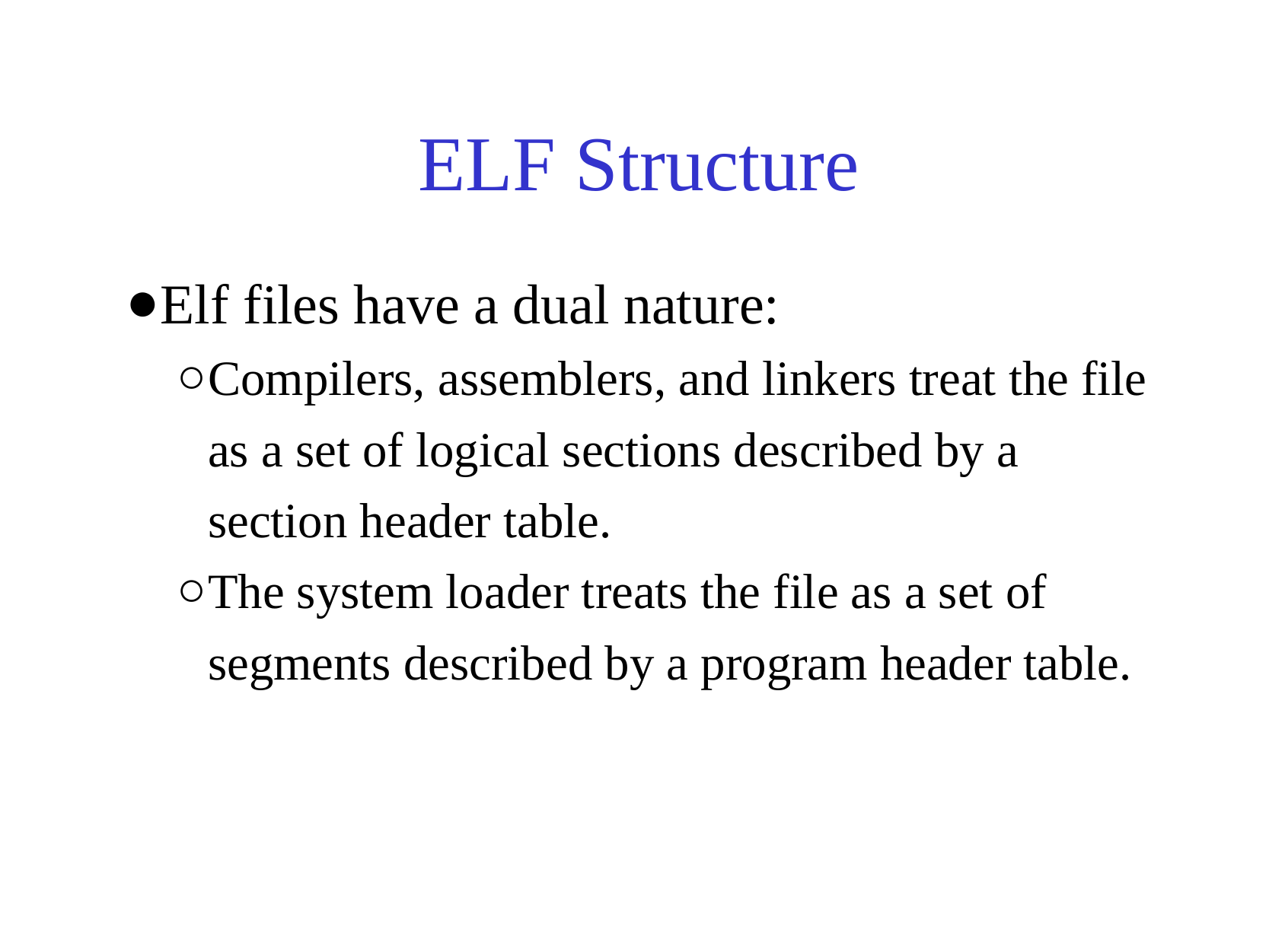

# ELF Structure
Elf files have a dual nature:
Compilers, assemblers, and linkers treat the file as a set of logical sections described by a section header table.
The system loader treats the file as a set of segments described by a program header table.